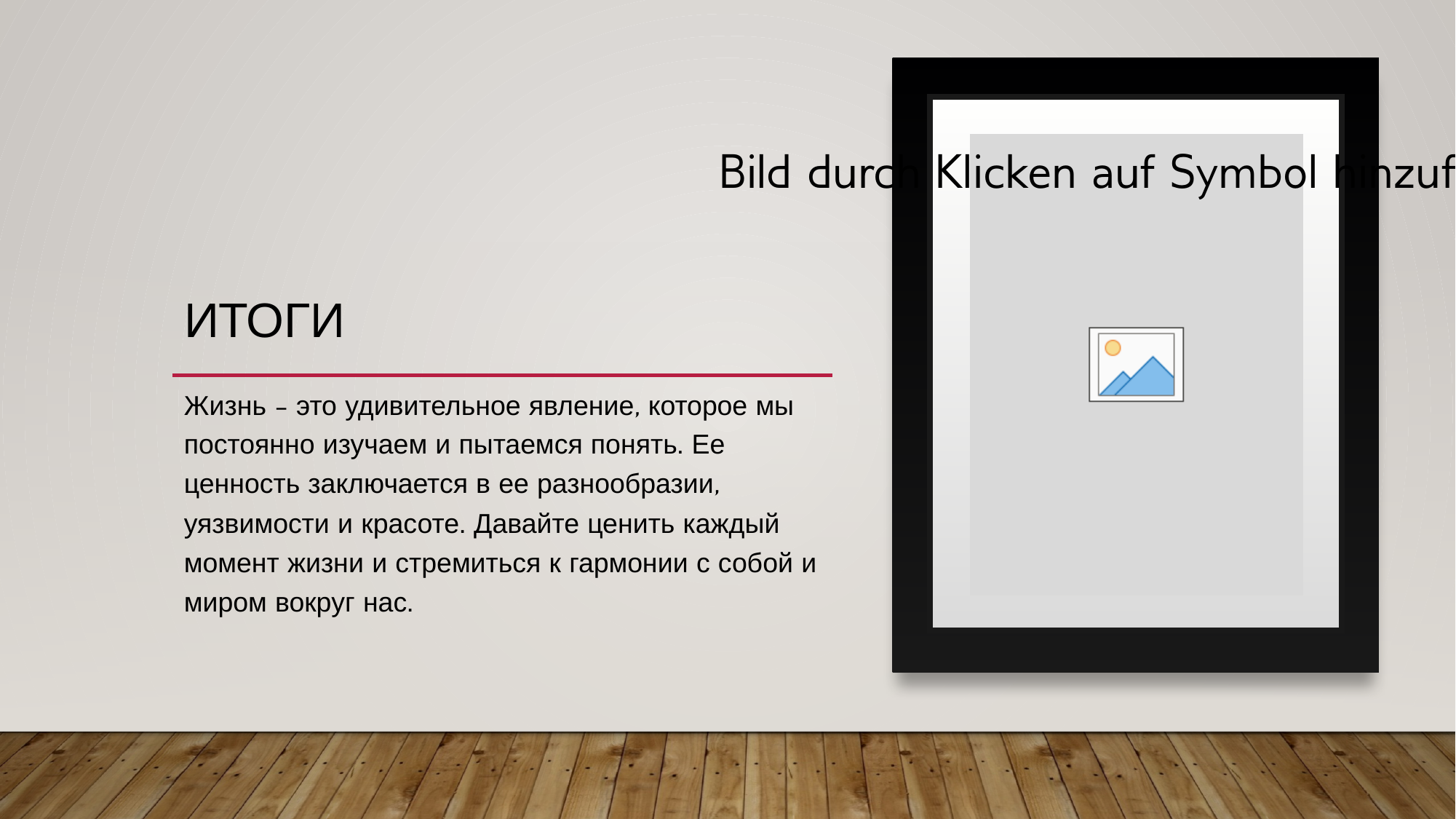

# ИТОГИ
Жизнь – это удивительное явление, которое мы постоянно изучаем и пытаемся понять. Ее ценность заключается в ее разнообразии, уязвимости и красоте. Давайте ценить каждый момент жизни и стремиться к гармонии с собой и миром вокруг нас.